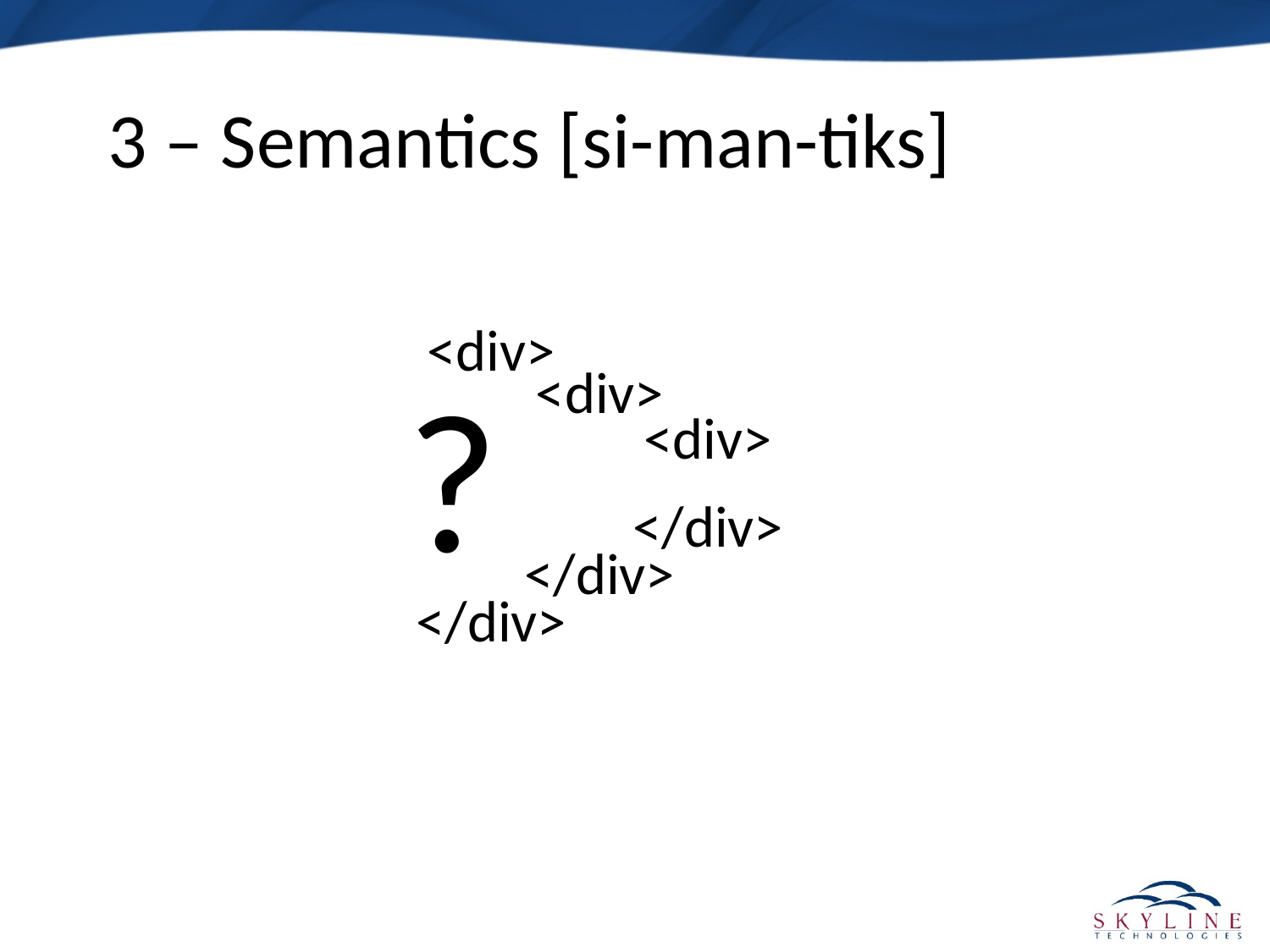

# 3 – Semantics [si-man-tiks]
<div>
?
<div>
<div>
</div>
</div>
</div>